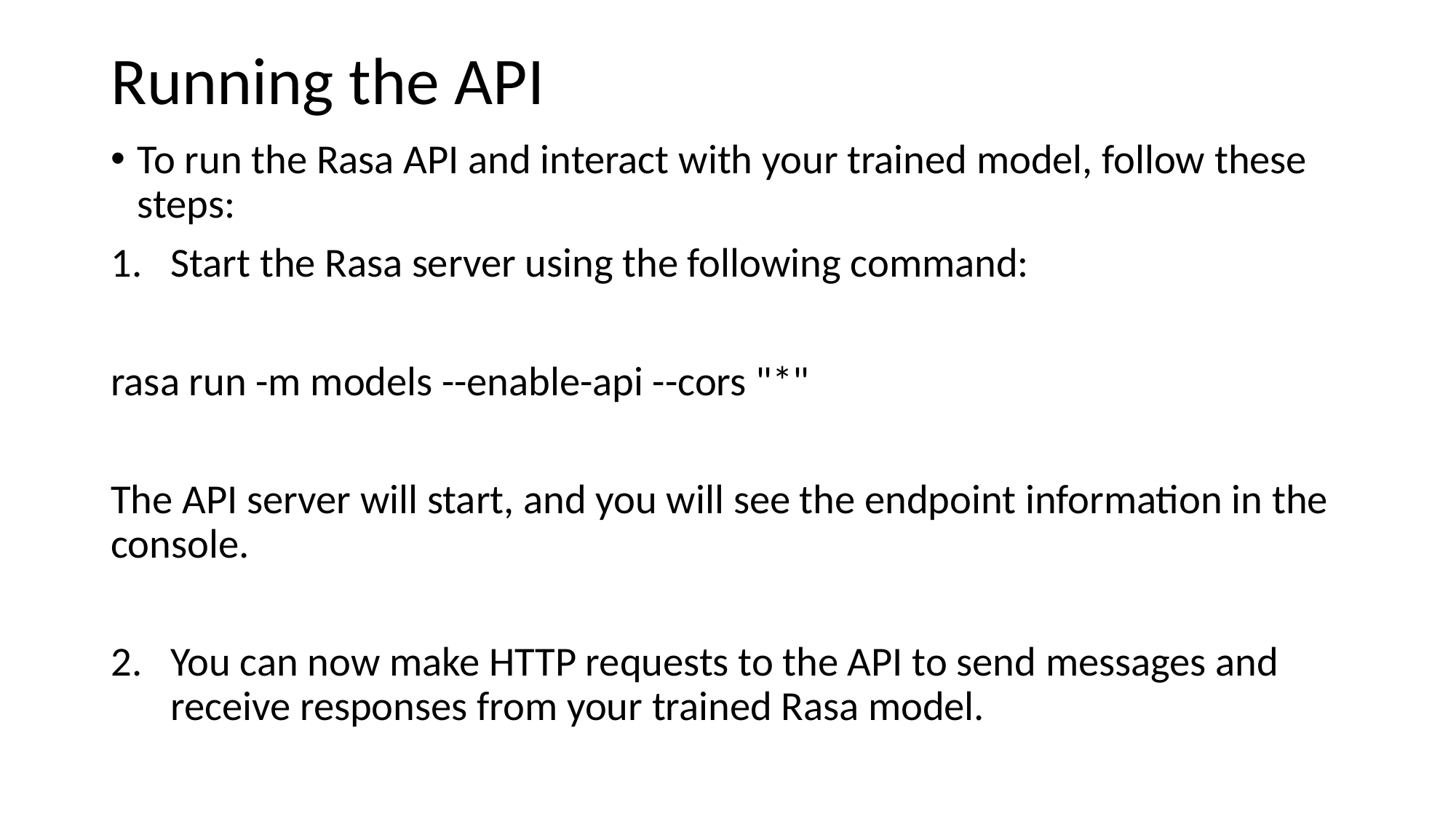

# Running the API
To run the Rasa API and interact with your trained model, follow these steps:
Start the Rasa server using the following command:

rasa run -m models --enable-api --cors "*"

The API server will start, and you will see the endpoint information in the console.

You can now make HTTP requests to the API to send messages and receive responses from your trained Rasa model.